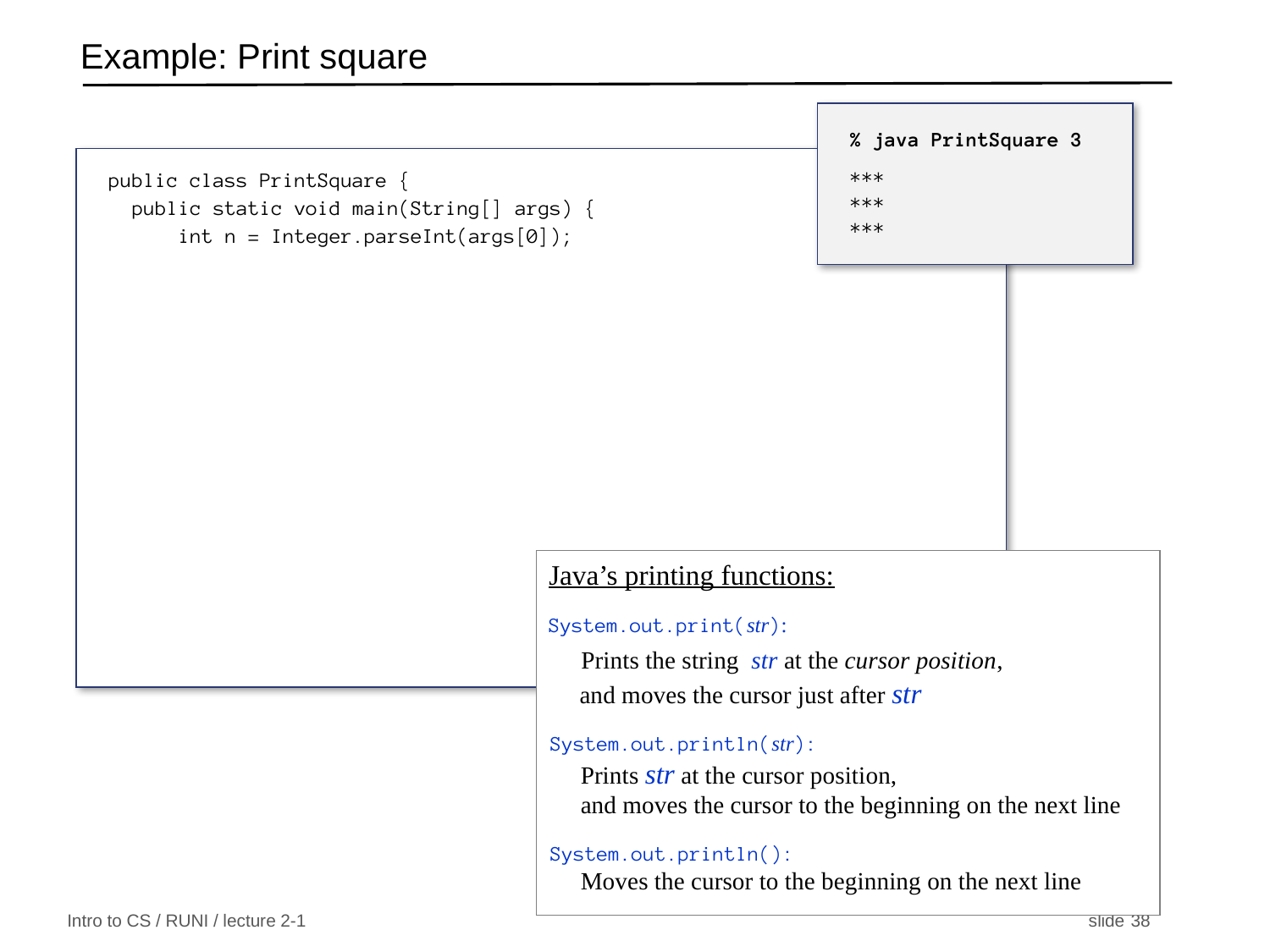

# Example: Print square
% java PrintSquare 3
***
***
***
public class PrintSquare {
  public static void main(String[] args) {
      int n = Integer.parseInt(args[0]);

Java’s printing functions:
System.out.print(str):
    Prints the string  str at the cursor position,
     and moves the cursor just after str
System.out.println(str):
Prints str at the cursor position,
and moves the cursor to the beginning on the next line
System.out.println():
Moves the cursor to the beginning on the next line